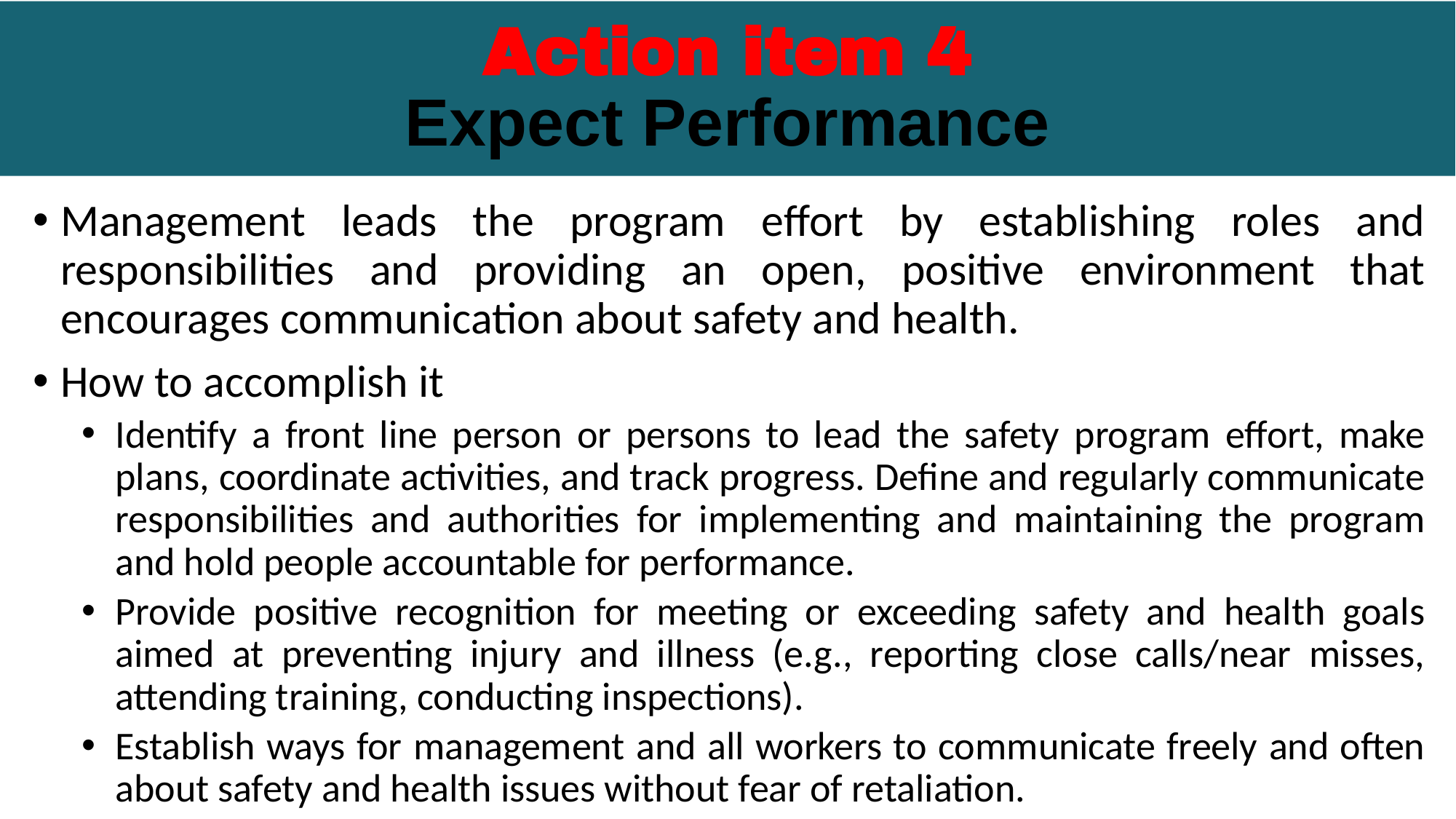

# Action item 4 Expect Performance
Management leads the program effort by establishing roles and responsibilities and providing an open, positive environment that encourages communication about safety and health.
How to accomplish it
Identify a front line person or persons to lead the safety program effort, make plans, coordinate activities, and track progress. Define and regularly communicate responsibilities and authorities for implementing and maintaining the program and hold people accountable for performance.
Provide positive recognition for meeting or exceeding safety and health goals aimed at preventing injury and illness (e.g., reporting close calls/near misses, attending training, conducting inspections).
Establish ways for management and all workers to communicate freely and often about safety and health issues without fear of retaliation.